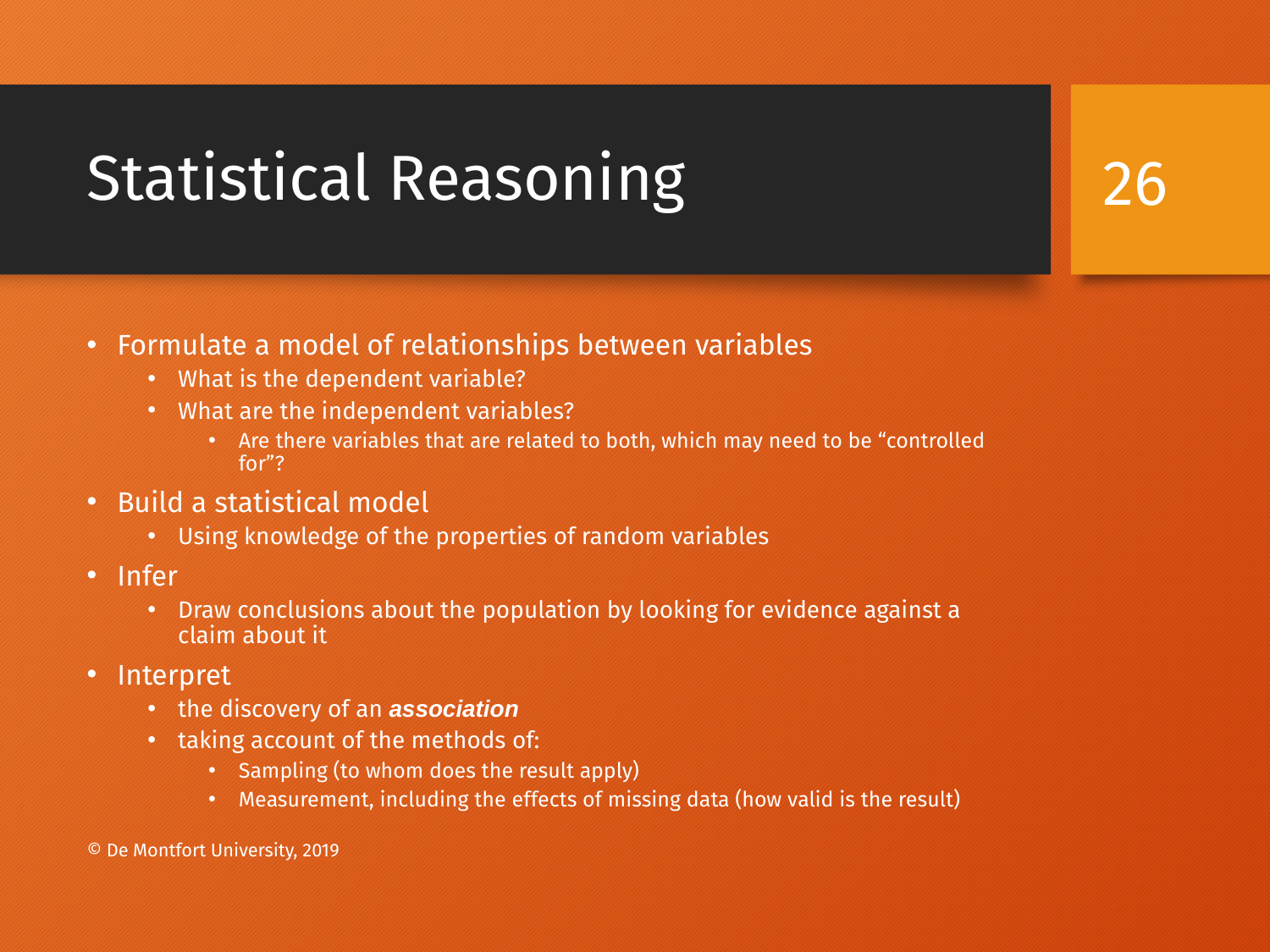

# Statistical Reasoning
26
Formulate a model of relationships between variables
What is the dependent variable?
What are the independent variables?
Are there variables that are related to both, which may need to be “controlled for”?
Build a statistical model
Using knowledge of the properties of random variables
Infer
Draw conclusions about the population by looking for evidence against a claim about it
Interpret
the discovery of an association
taking account of the methods of:
Sampling (to whom does the result apply)
Measurement, including the effects of missing data (how valid is the result)

© De Montfort University, 2019